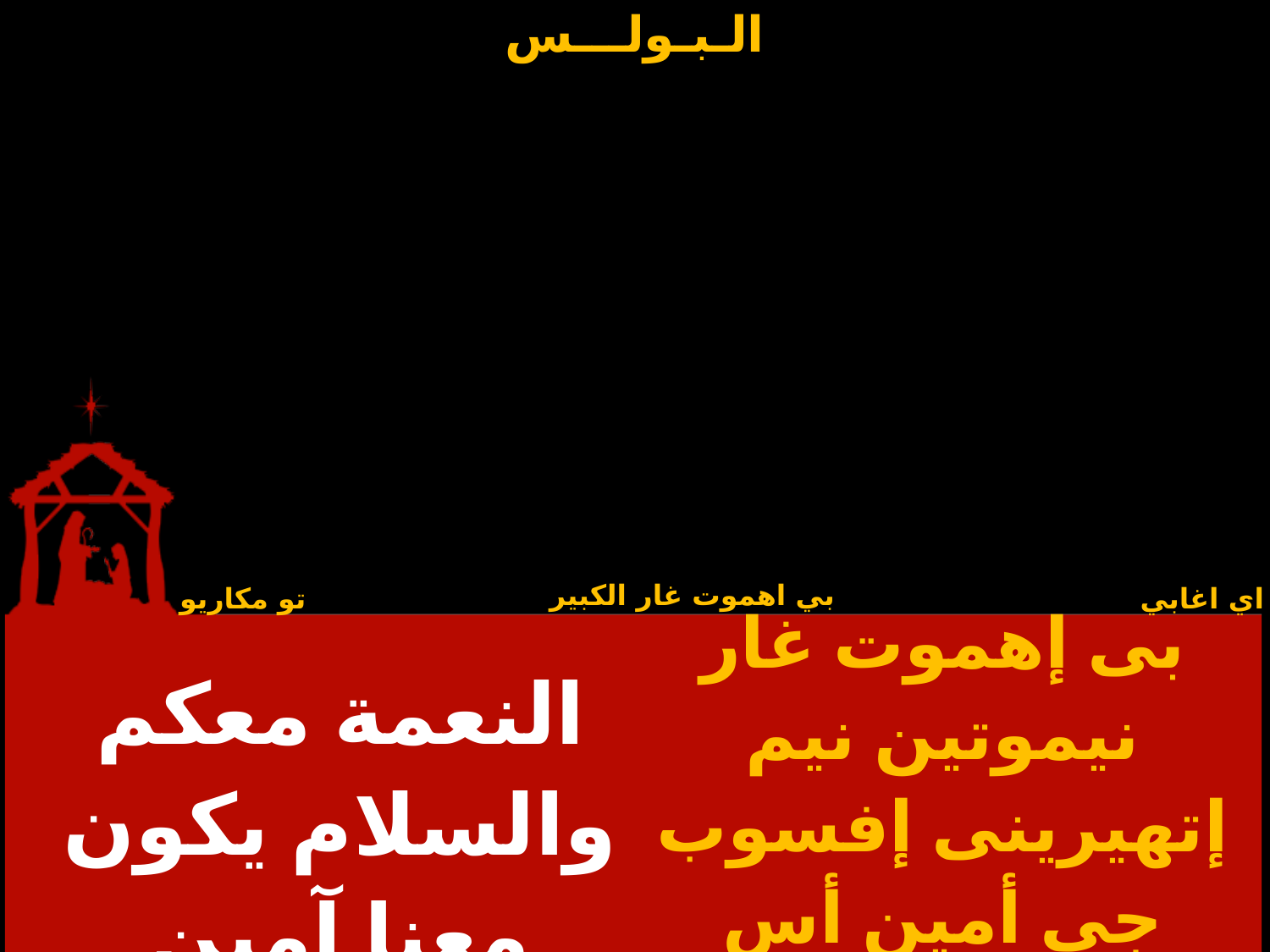

بي اهموت غار الكبير
تو مكاريو
اي اغابي
| النعمة معكم والسلام يكون معنا آمين | بى إهموت غار نيموتين نيم إتهيرينى إفسوب جى أمين أس إيشوبى |
| --- | --- |